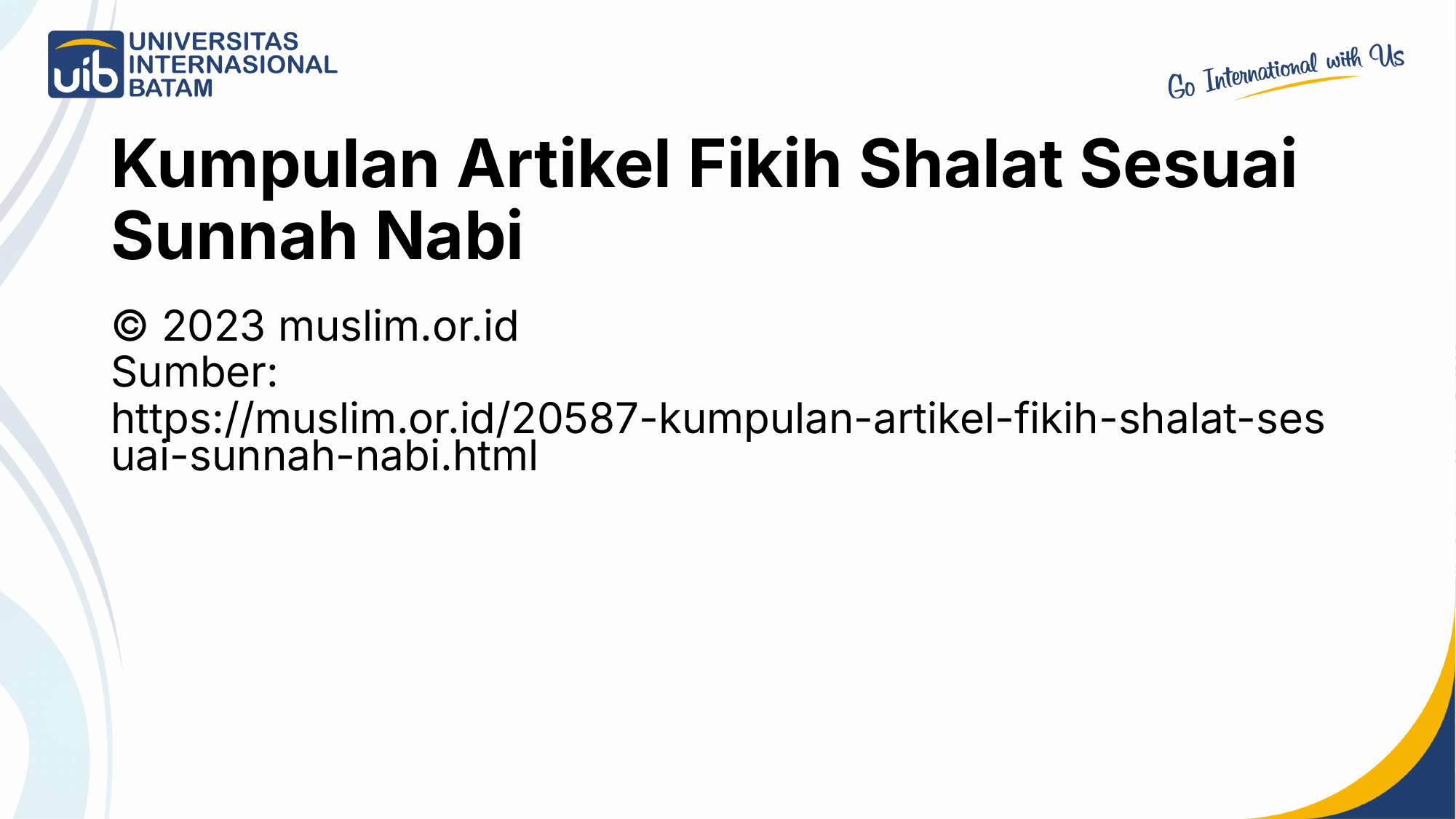

# Kumpulan Artikel Fikih Shalat Sesuai Sunnah Nabi
© 2023 muslim.or.id
Sumber: https://muslim.or.id/20587-kumpulan-artikel-fikih-shalat-sesuai-sunnah-nabi.html